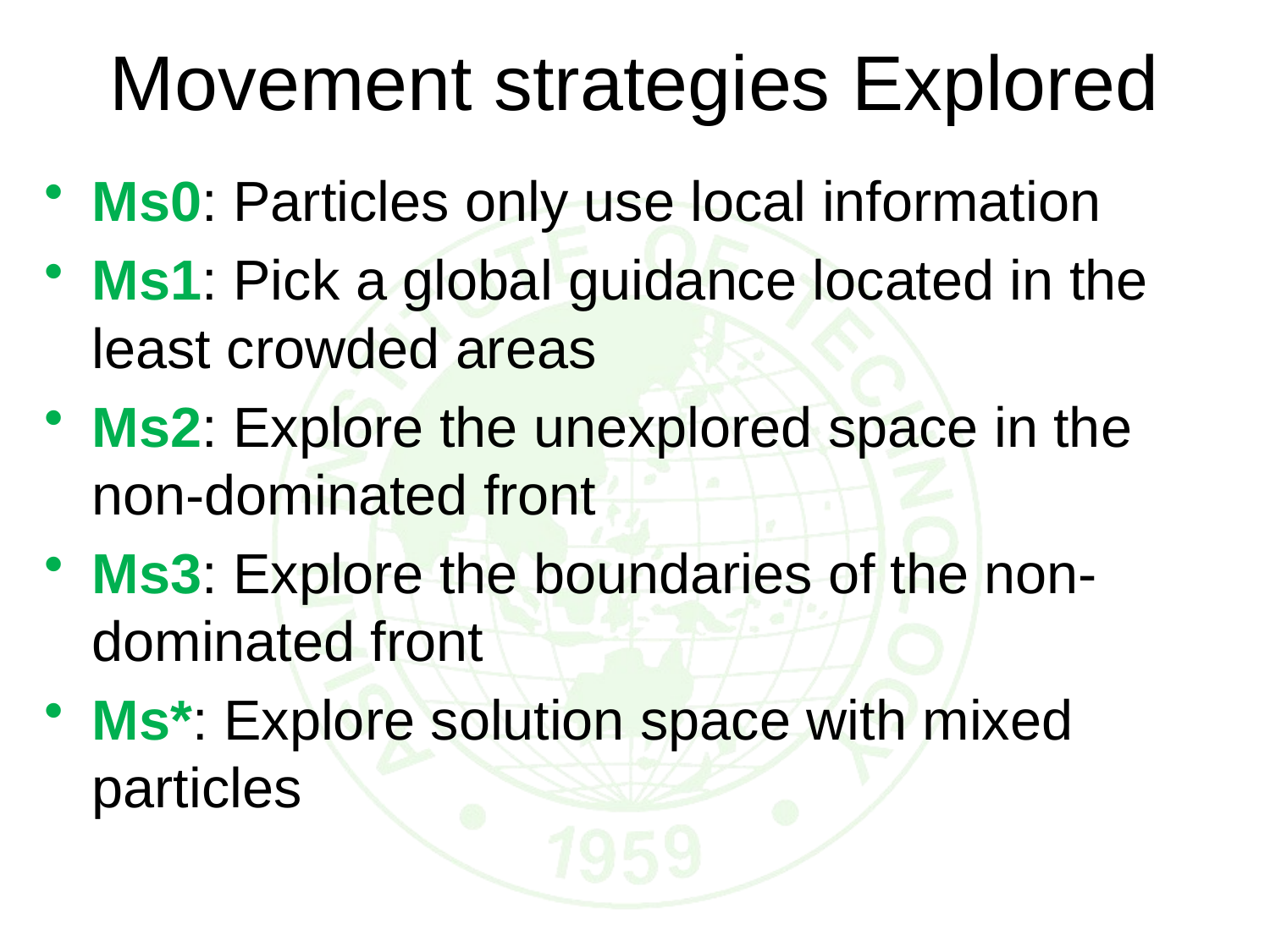

# Movement strategies Explored
Ms0: Particles only use local information
Ms1: Pick a global guidance located in the least crowded areas
Ms2: Explore the unexplored space in the non-dominated front
Ms3: Explore the boundaries of the non-dominated front
Ms*: Explore solution space with mixed particles